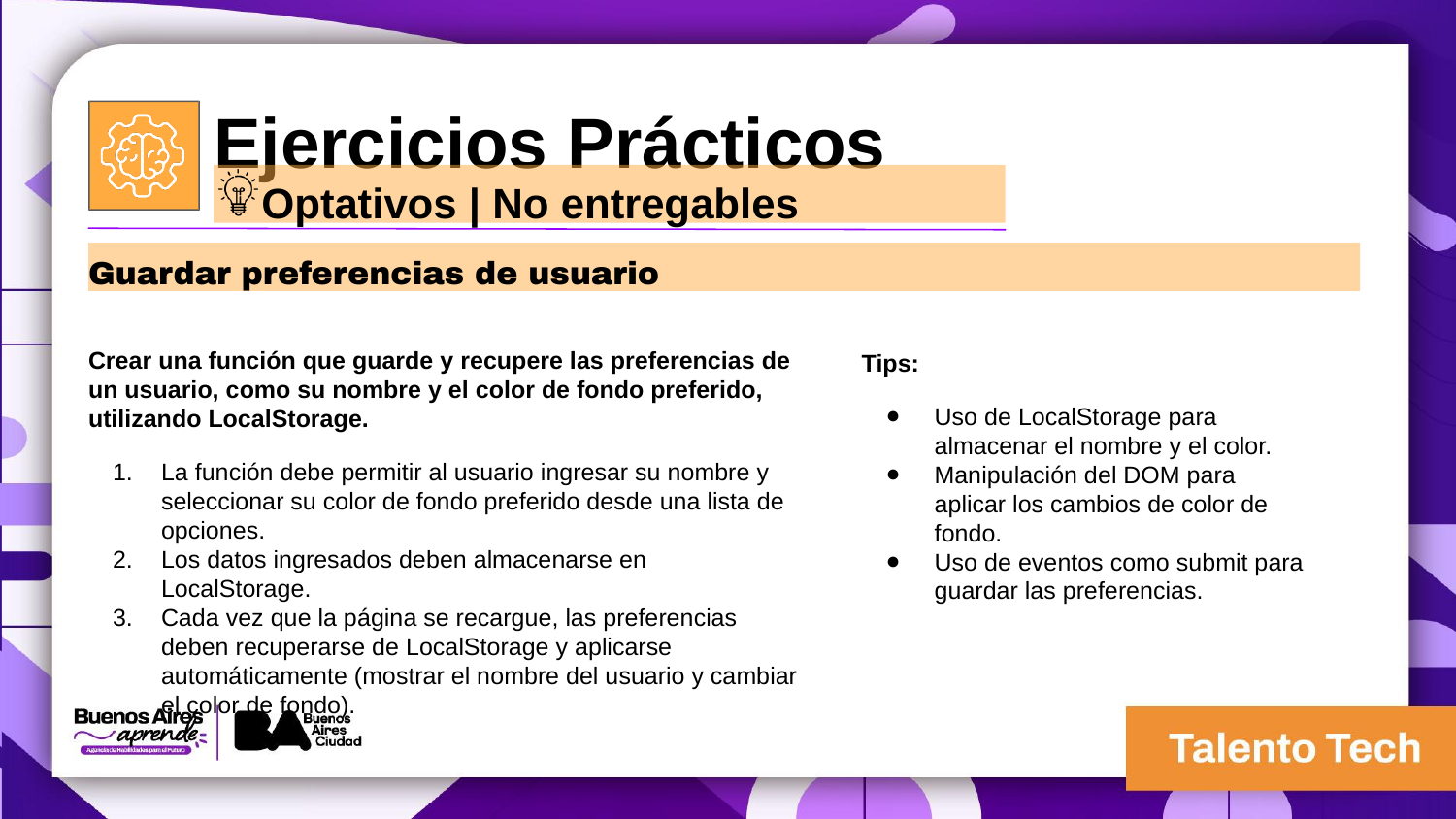

Ejercicios Prácticos

Optativos | No entregables

Guardar preferencias de usuario
Tips:
Uso de LocalStorage para almacenar el nombre y el color.
Manipulación del DOM para aplicar los cambios de color de fondo.
Uso de eventos como submit para guardar las preferencias.
Crear una función que guarde y recupere las preferencias de un usuario, como su nombre y el color de fondo preferido, utilizando LocalStorage.
La función debe permitir al usuario ingresar su nombre y seleccionar su color de fondo preferido desde una lista de opciones.
Los datos ingresados deben almacenarse en LocalStorage.
Cada vez que la página se recargue, las preferencias deben recuperarse de LocalStorage y aplicarse automáticamente (mostrar el nombre del usuario y cambiar el color de fondo).